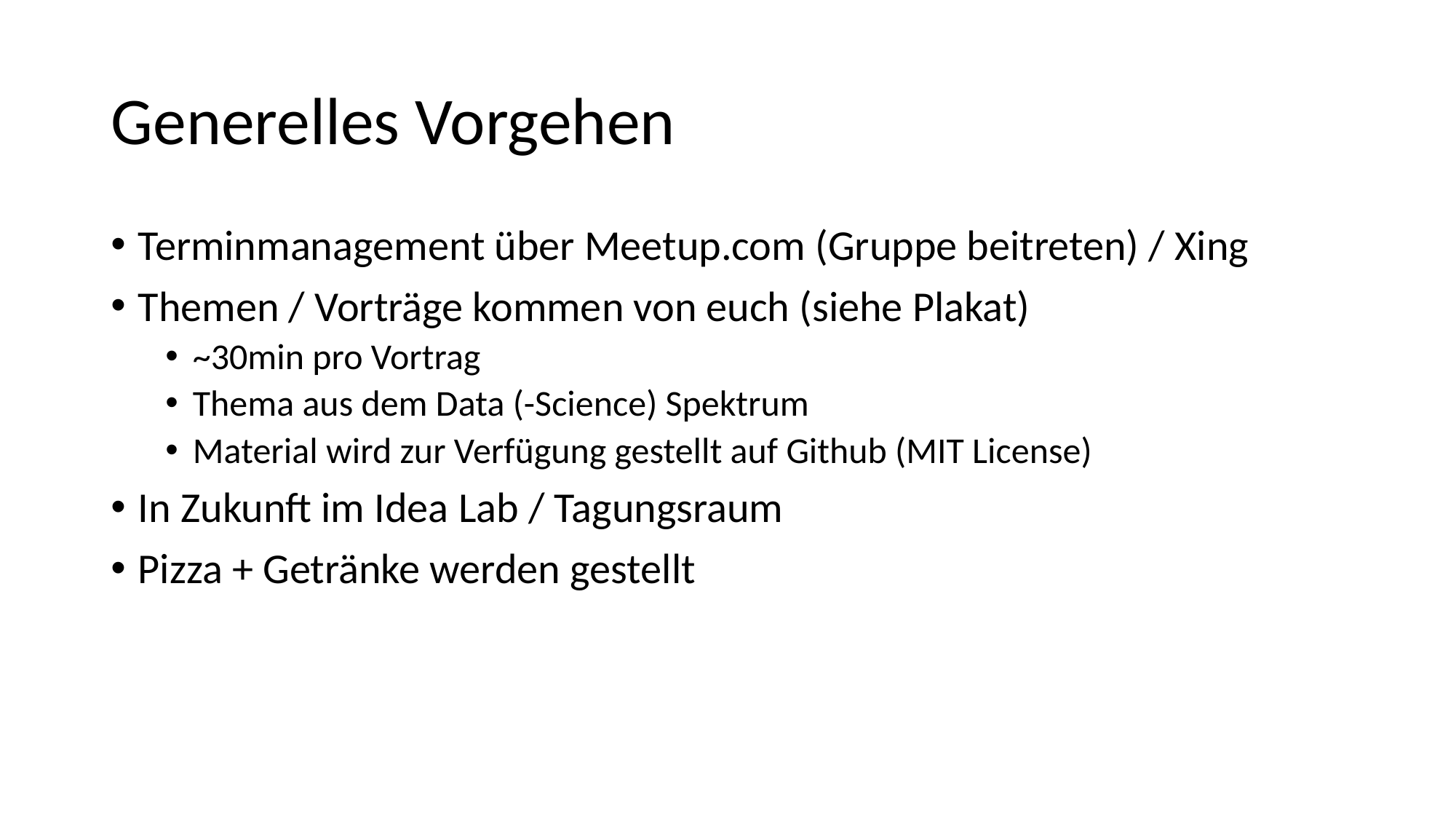

# Generelles Vorgehen
Terminmanagement über Meetup.com (Gruppe beitreten) / Xing
Themen / Vorträge kommen von euch (siehe Plakat)
~30min pro Vortrag
Thema aus dem Data (-Science) Spektrum
Material wird zur Verfügung gestellt auf Github (MIT License)
In Zukunft im Idea Lab / Tagungsraum
Pizza + Getränke werden gestellt